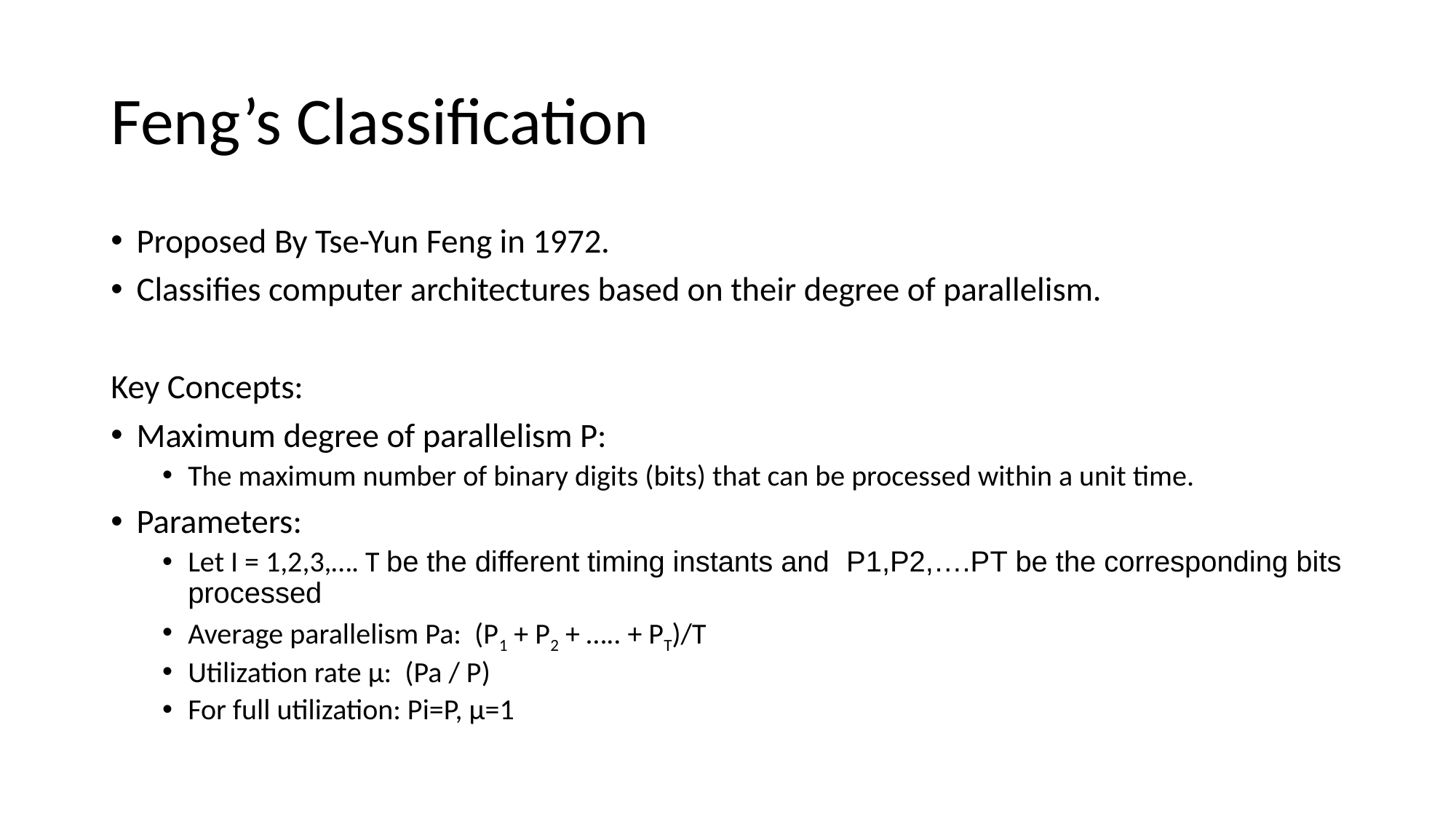

# Feng’s Classification
Proposed By Tse-Yun Feng in 1972.
Classifies computer architectures based on their degree of parallelism.

Key Concepts:
Maximum degree of parallelism P:
The maximum number of binary digits (bits) that can be processed within a unit time.
Parameters:
Let I = 1,2,3,…. T be the different timing instants and  P1,P2,….PT be the corresponding bits processed
Average parallelism Pa:  (P1 + P2 + ….. + PT)/T
Utilization rate μ:  (Pa / P)
For full utilization: Pi=P, μ=1